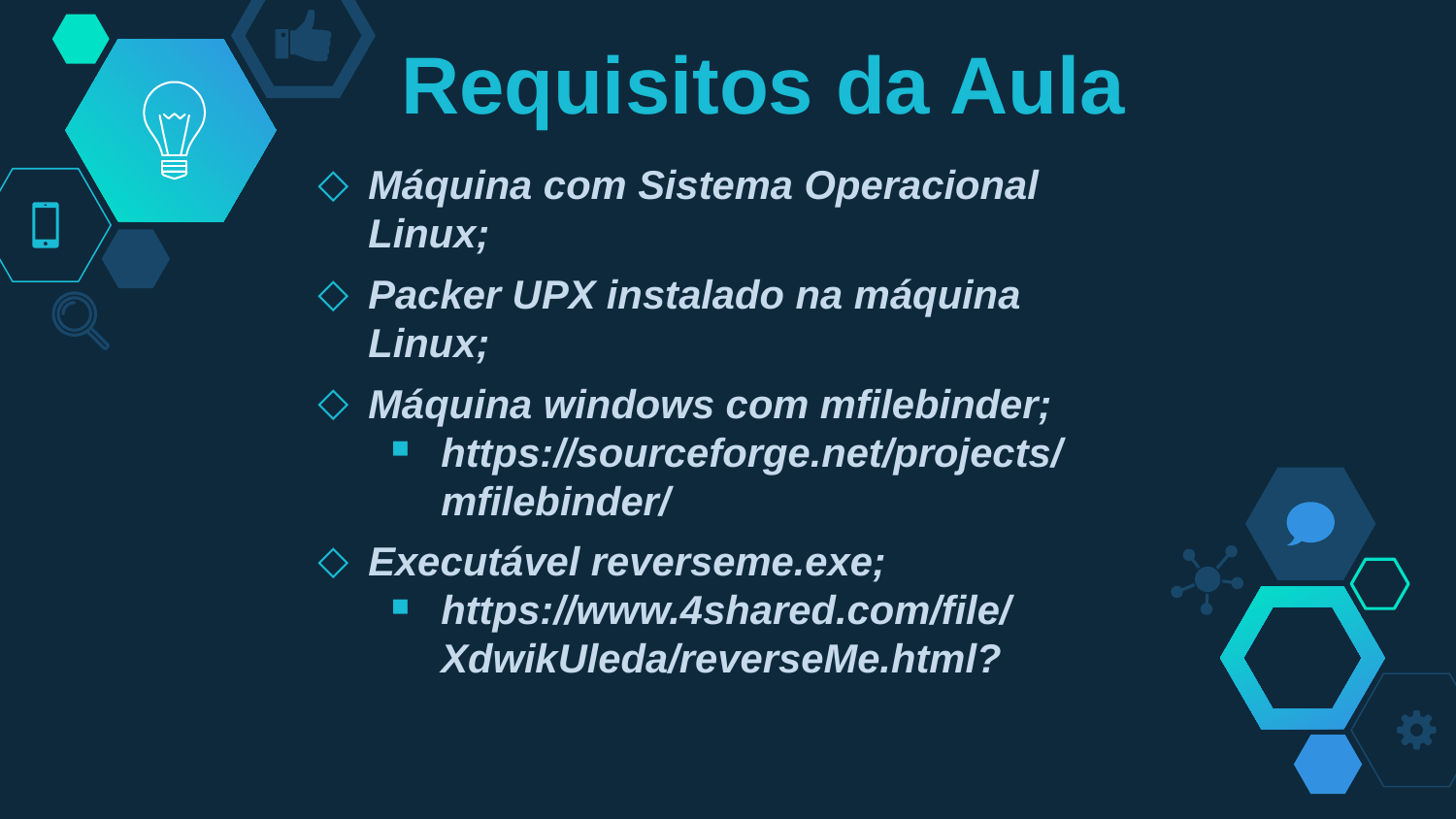

# Requisitos da Aula
Máquina com Sistema Operacional Linux;
Packer UPX instalado na máquina Linux;
Máquina windows com mfilebinder;
https://sourceforge.net/projects/mfilebinder/
Executável reverseme.exe;
https://www.4shared.com/file/XdwikUleda/reverseMe.html?